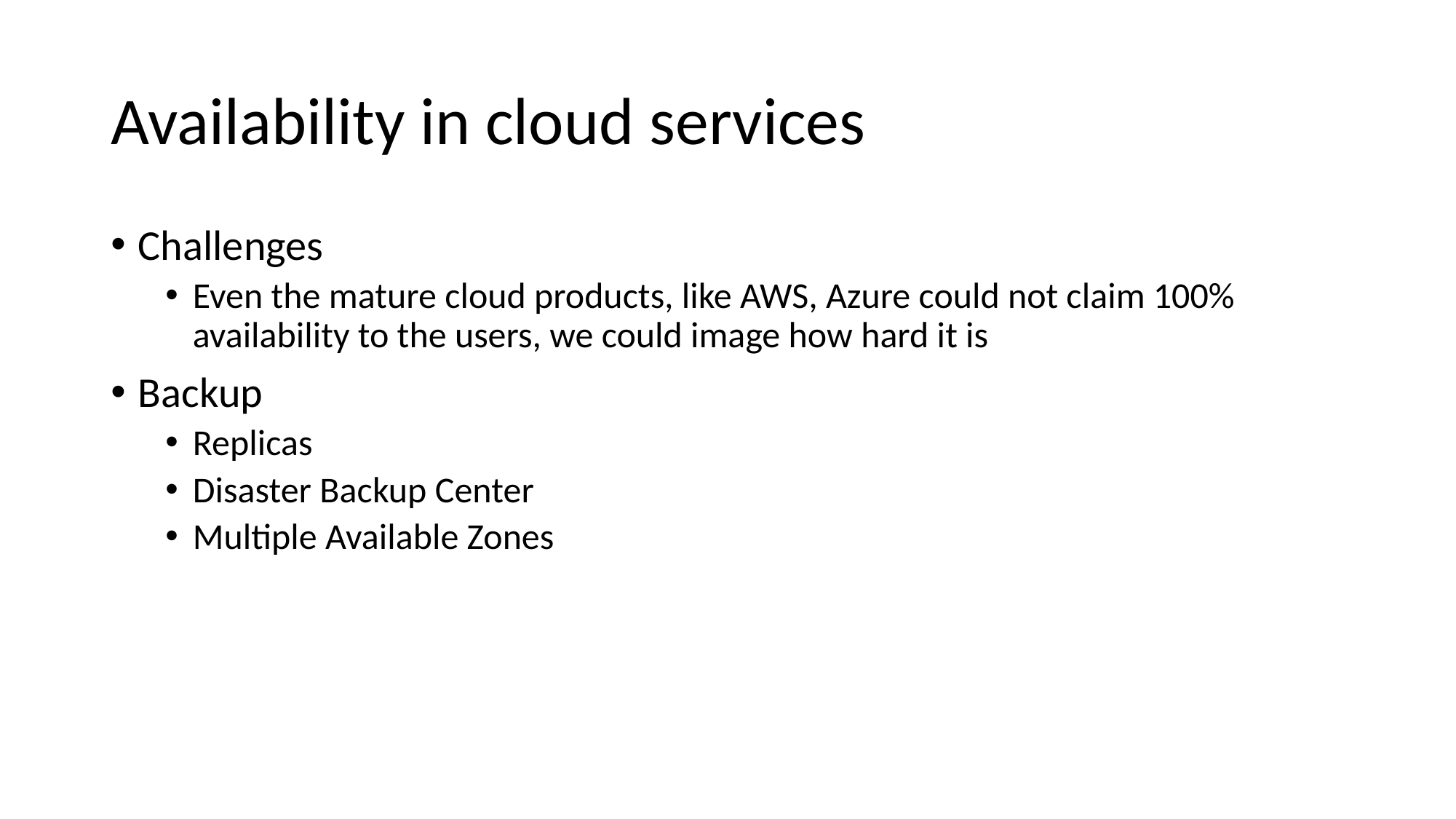

# Availability in cloud services
Challenges
Even the mature cloud products, like AWS, Azure could not claim 100% availability to the users, we could image how hard it is
Backup
Replicas
Disaster Backup Center
Multiple Available Zones